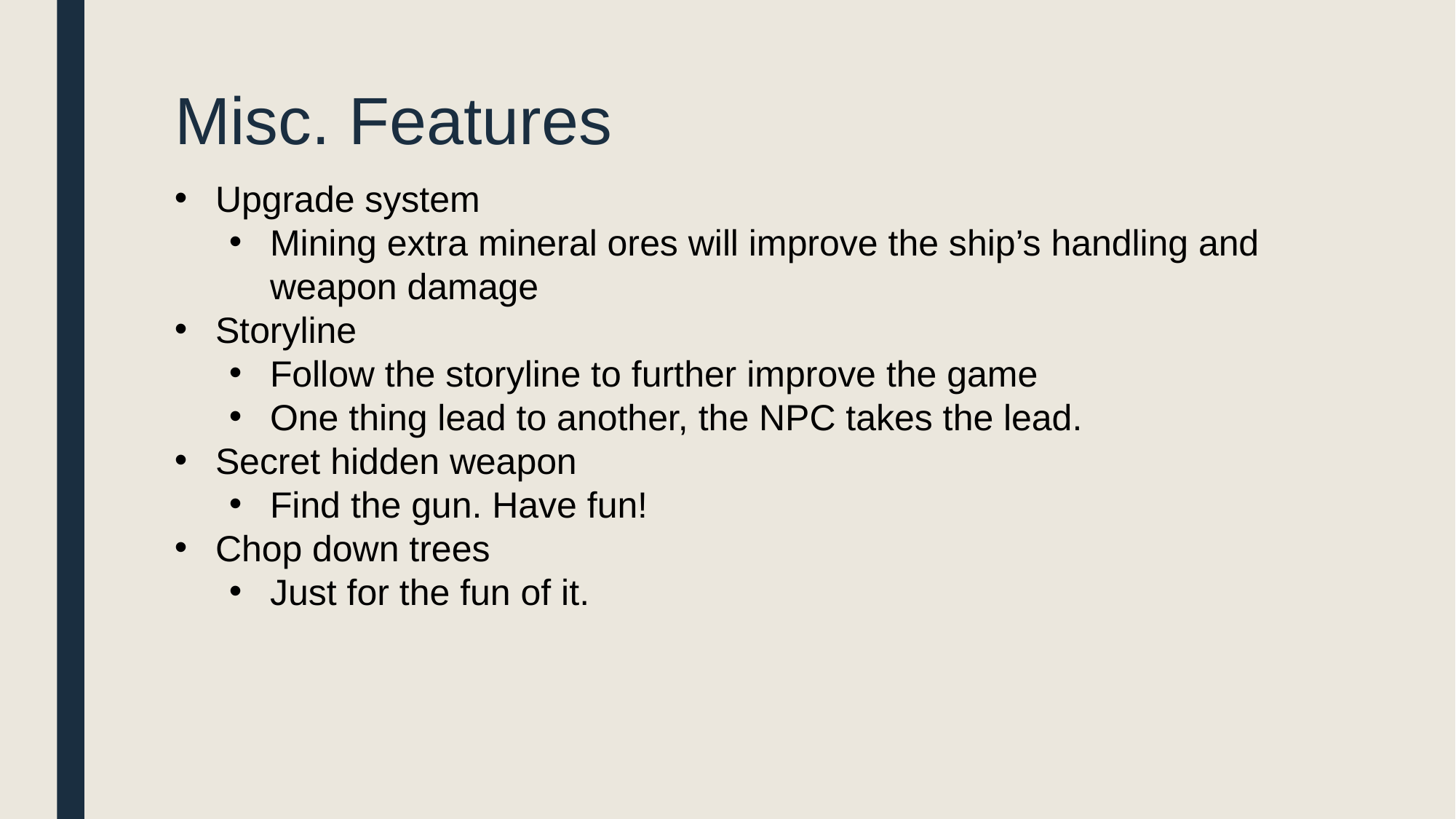

# Misc. Features
Upgrade system
Mining extra mineral ores will improve the ship’s handling and weapon damage
Storyline
Follow the storyline to further improve the game
One thing lead to another, the NPC takes the lead.
Secret hidden weapon
Find the gun. Have fun!
Chop down trees
Just for the fun of it.